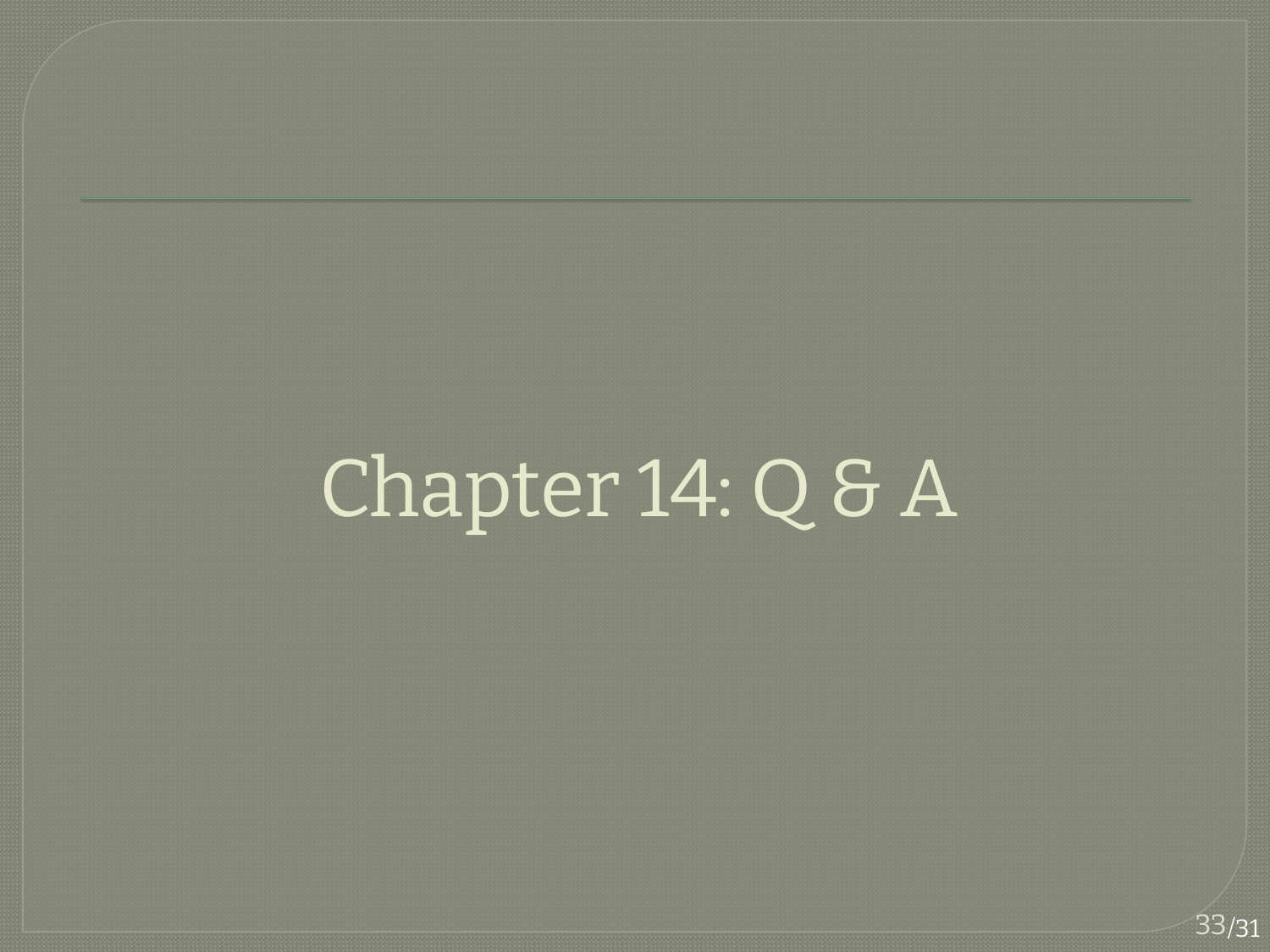

# Chapter 14: Q & A
33